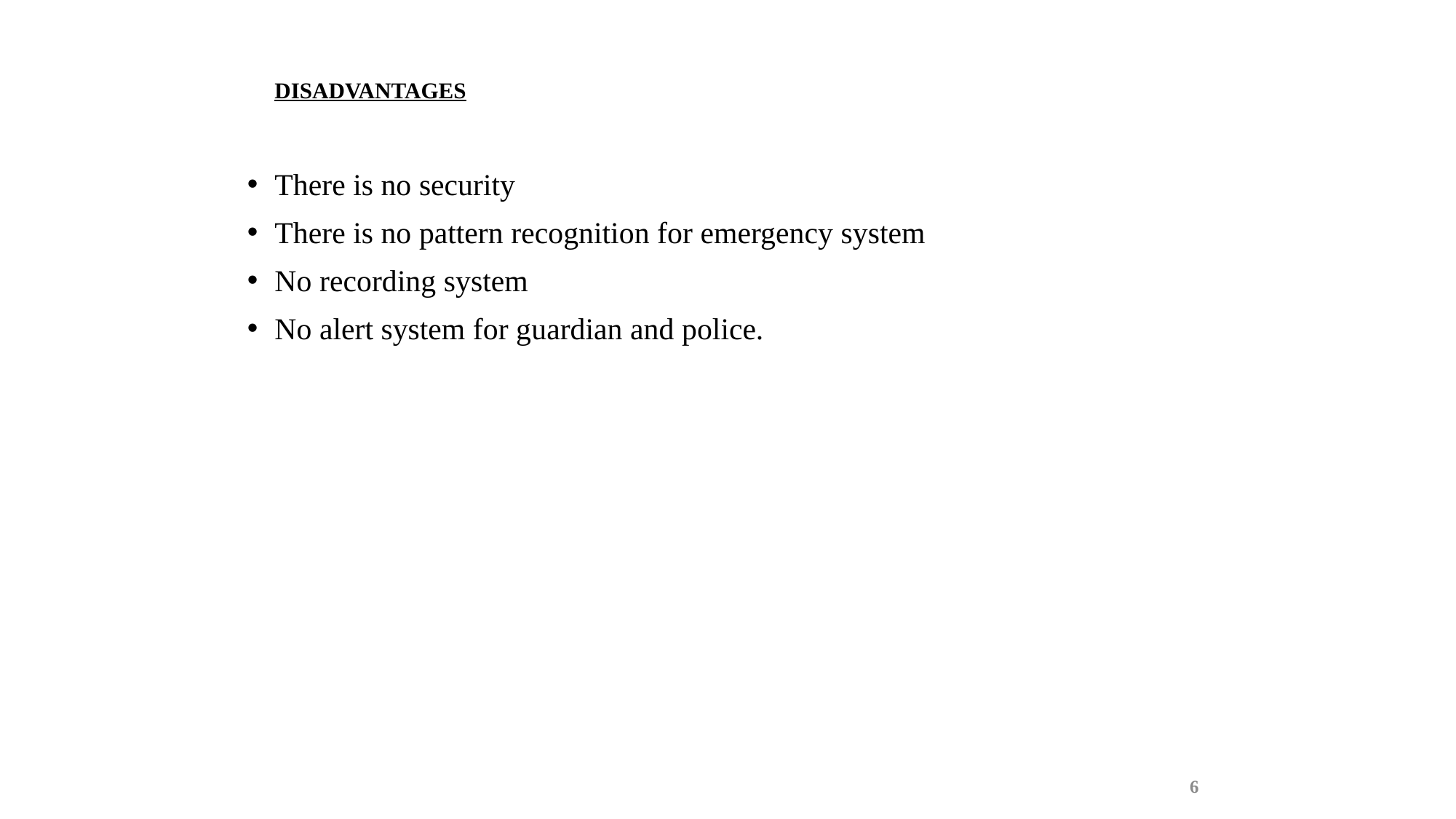

# DISADVANTAGES
There is no security
There is no pattern recognition for emergency system
No recording system
No alert system for guardian and police.

6